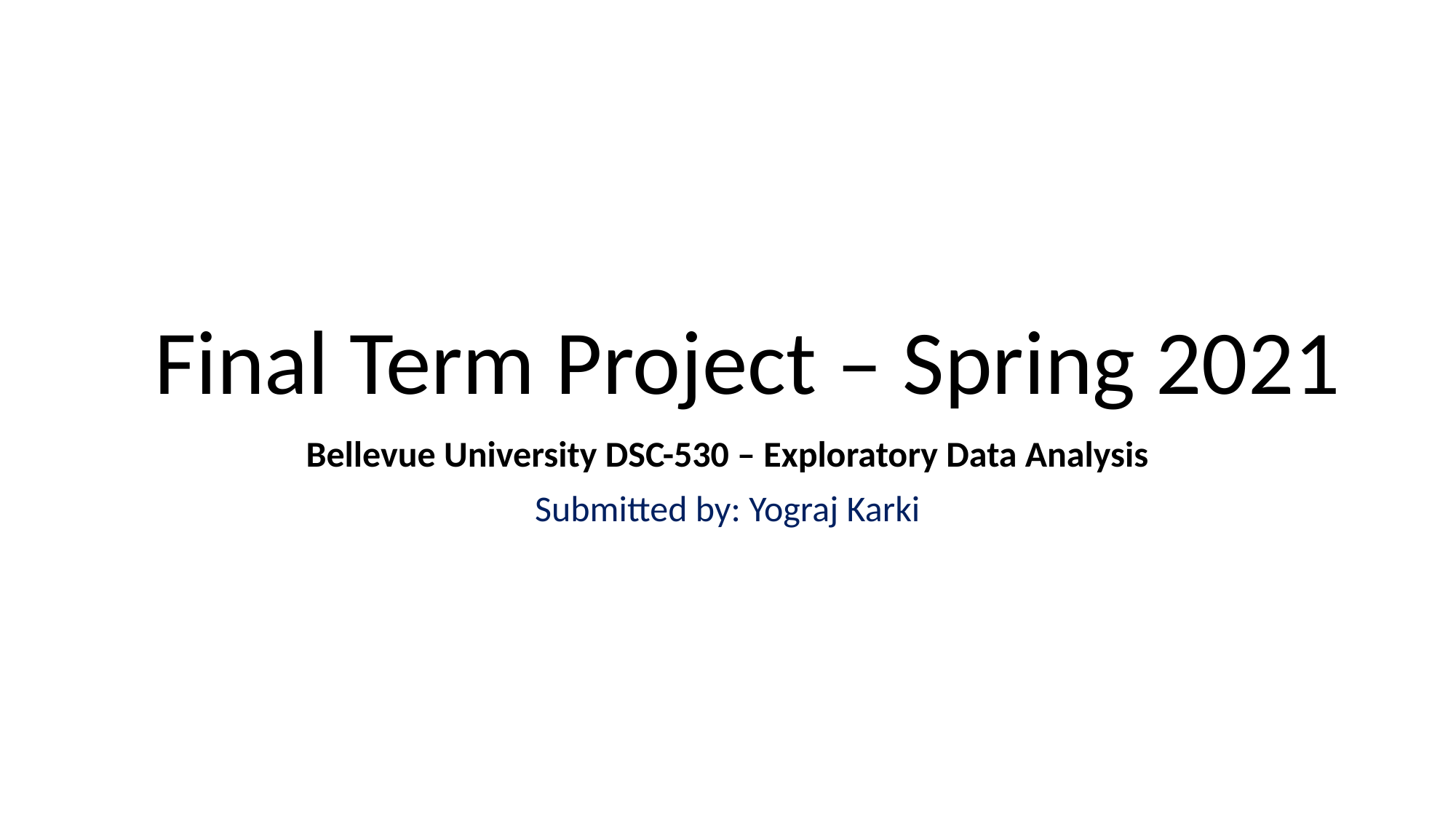

# Final Term Project – Spring 2021
Bellevue University DSC-530 – Exploratory Data Analysis
Submitted by: Yograj Karki